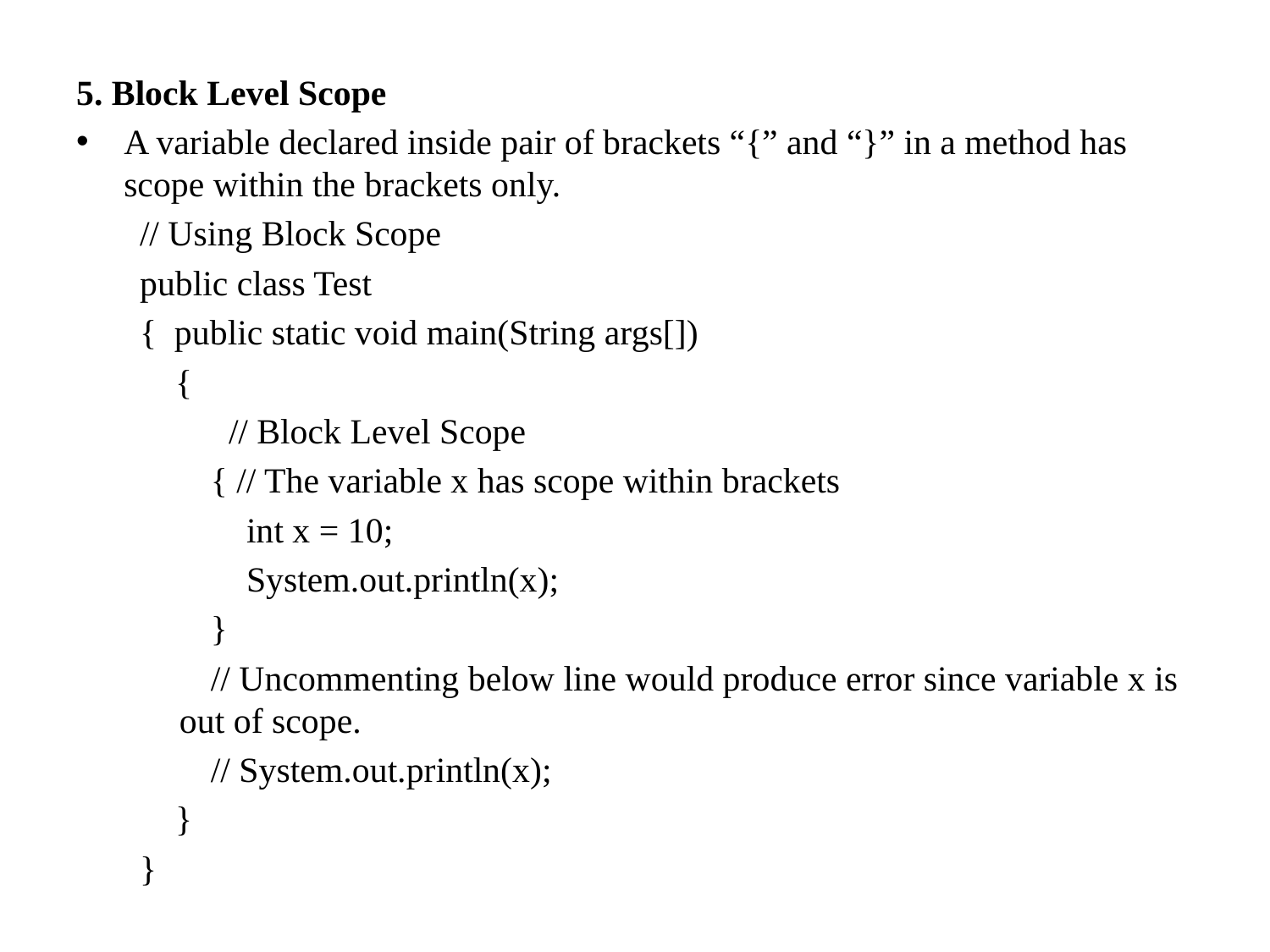

5. Block Level Scope
A variable declared inside pair of brackets “{” and “}” in a method has scope within the brackets only.
// Using Block Scope
public class Test
{  public static void main(String args[])
    {
          // Block Level Scope
        { // The variable x has scope within brackets
            int x = 10;
            System.out.println(x);
        }
        // Uncommenting below line would produce error since variable x is out of scope.
        // System.out.println(x);
    }
}